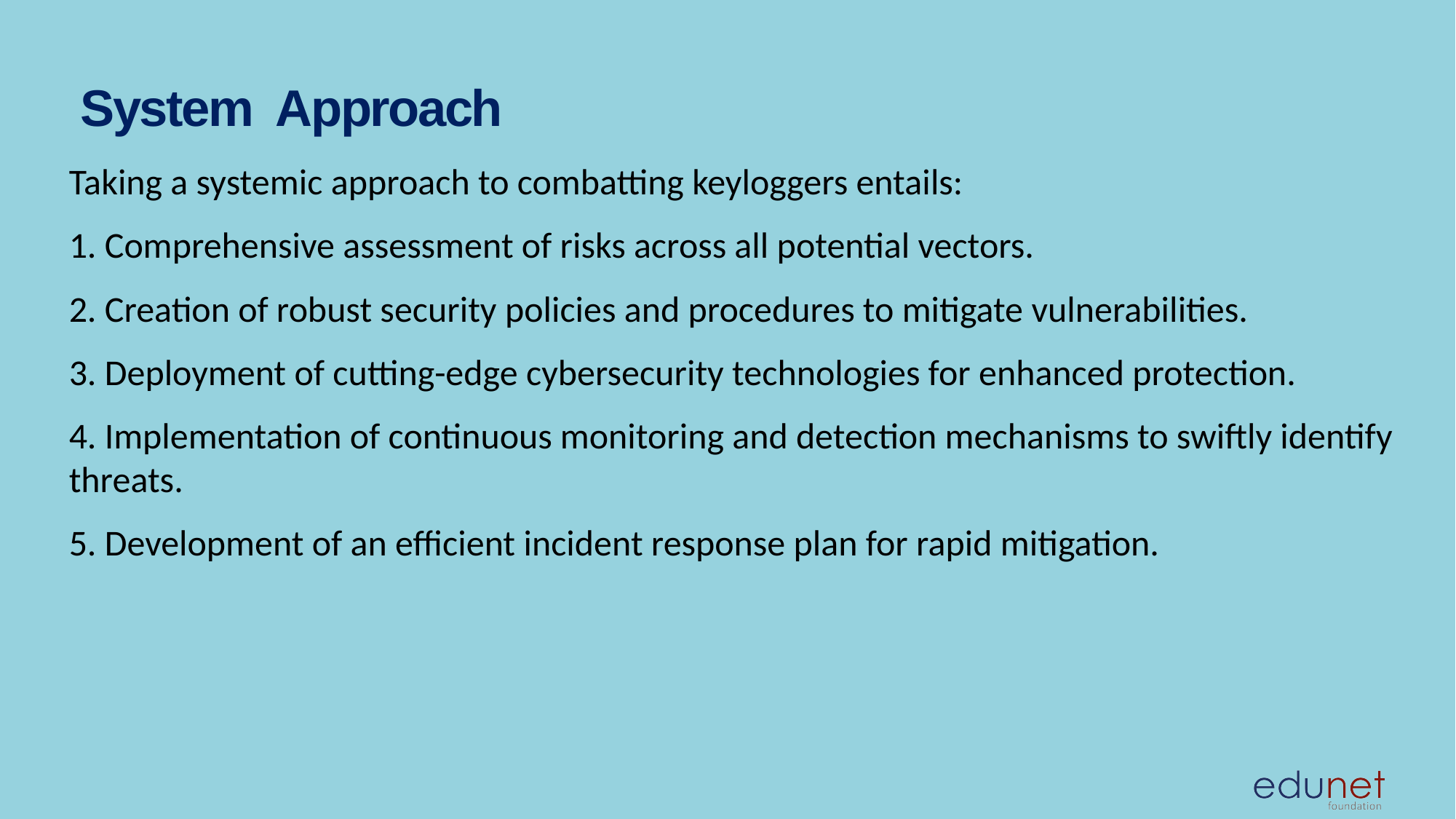

# System  Approach
Taking a systemic approach to combatting keyloggers entails:
1. Comprehensive assessment of risks across all potential vectors.
2. Creation of robust security policies and procedures to mitigate vulnerabilities.
3. Deployment of cutting-edge cybersecurity technologies for enhanced protection.
4. Implementation of continuous monitoring and detection mechanisms to swiftly identify threats.
5. Development of an efficient incident response plan for rapid mitigation.